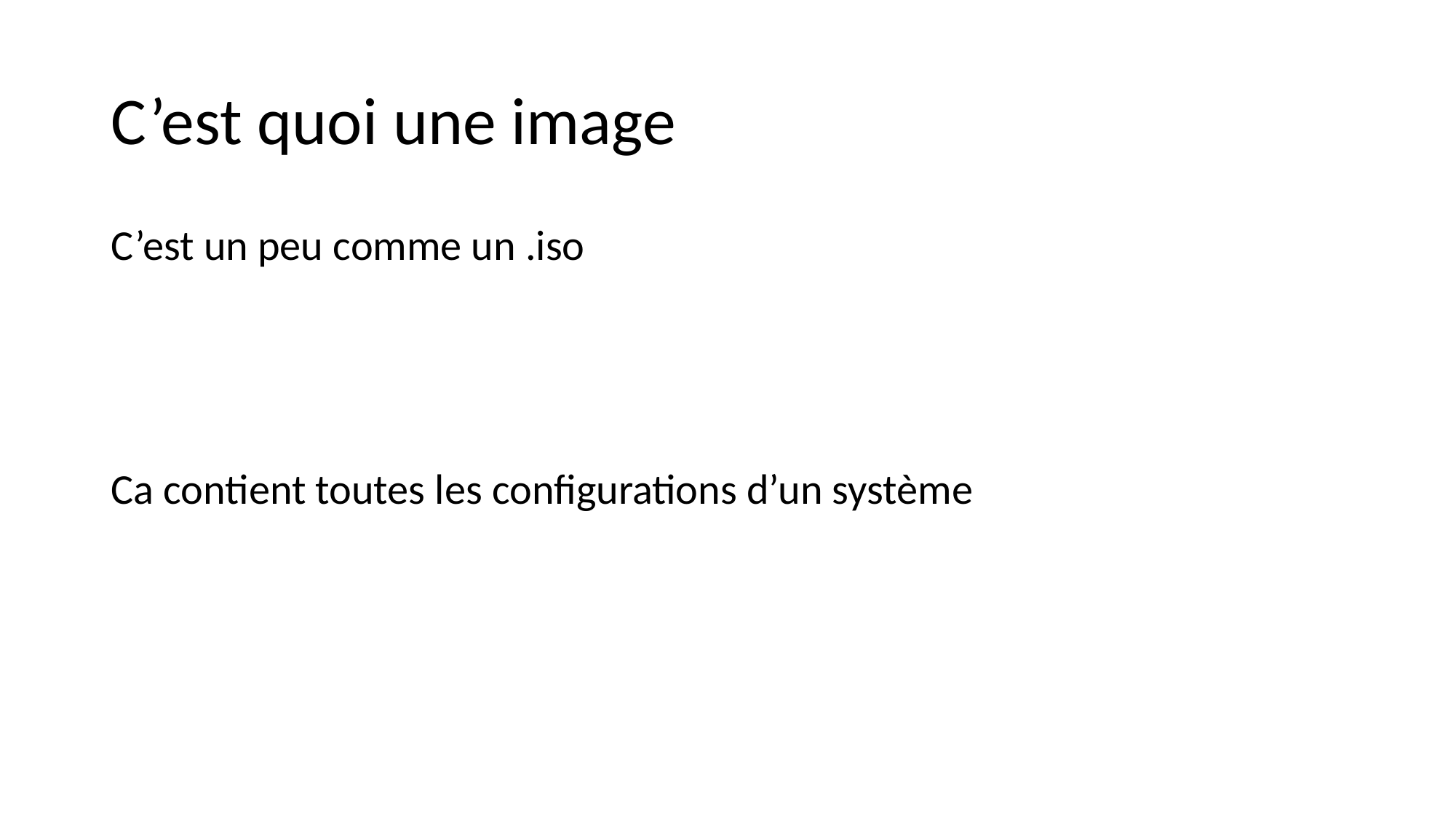

# C’est quoi une image
C’est un peu comme un .iso

Ca contient toutes les configurations d’un système